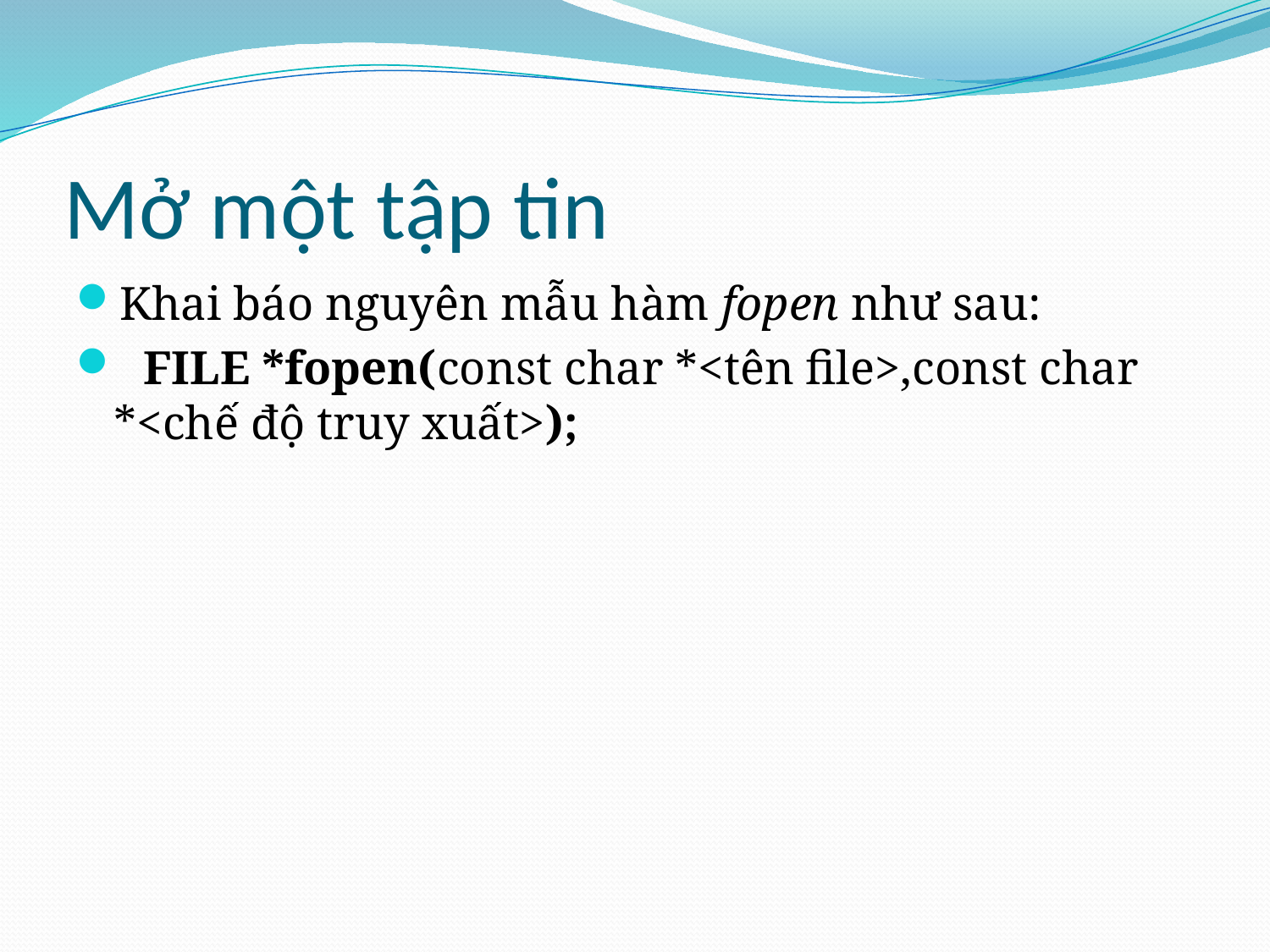

# Mở một tập tin
Khai báo nguyên mẫu hàm fopen như sau:
  FILE *fopen(const char *<tên file>,const char *<chế độ truy xuất>);